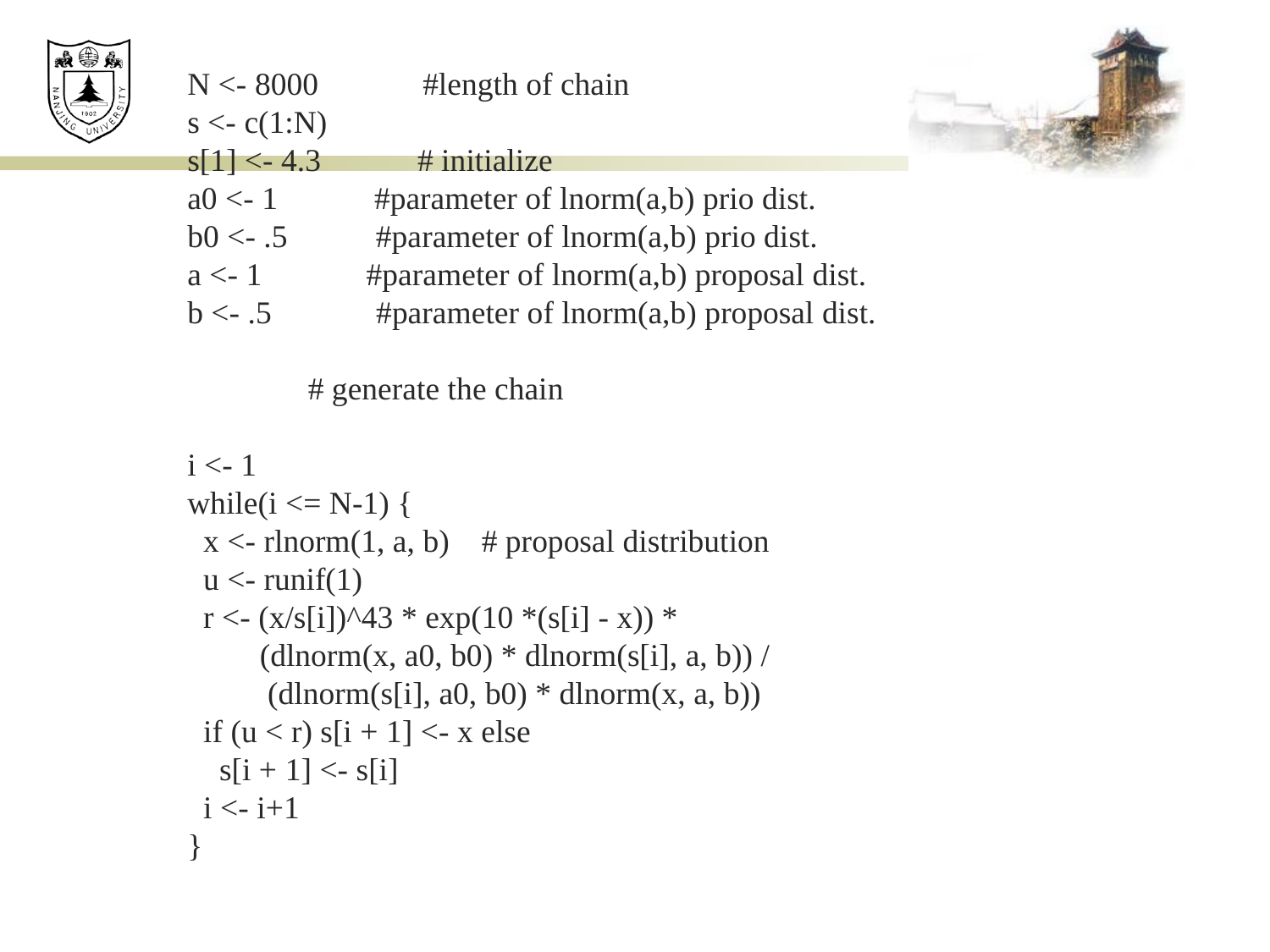

N <- 8000             #length of chain
s <- c(1:N)
s[1] <- 4.3            # initialize
a0 <- 1            #parameter of lnorm(a,b) prio dist.
b0 <- .5           #parameter of lnorm(a,b) prio dist.
a <- 1             #parameter of lnorm(a,b) proposal dist.
b <- .5             #parameter of lnorm(a,b) proposal dist.

               # generate the chain

i <- 1
while(i <= N-1) {
  x <- rlnorm(1, a, b)    # proposal distribution
  u <- runif(1)
  r <- (x/s[i])^43 * exp(10 *(s[i] - x)) *
         (dlnorm(x, a0, b0) * dlnorm(s[i], a, b)) /
          (dlnorm(s[i], a0, b0) * dlnorm(x, a, b))
  if (u < r) s[i + 1] <- x else
    s[i + 1] <- s[i]
  i <- i+1
}